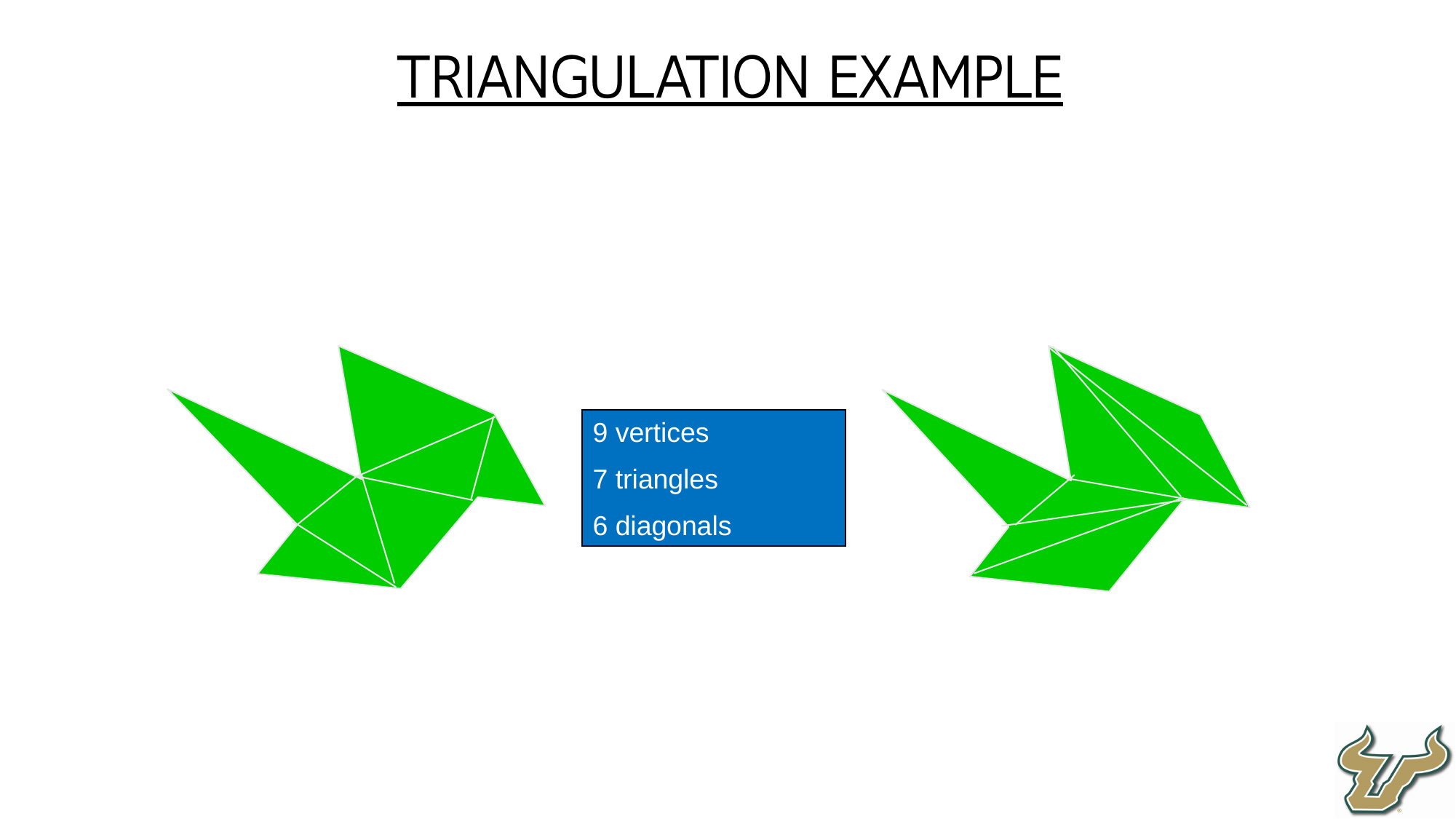

Triangulation Example

9 vertices
7 triangles
6 diagonals